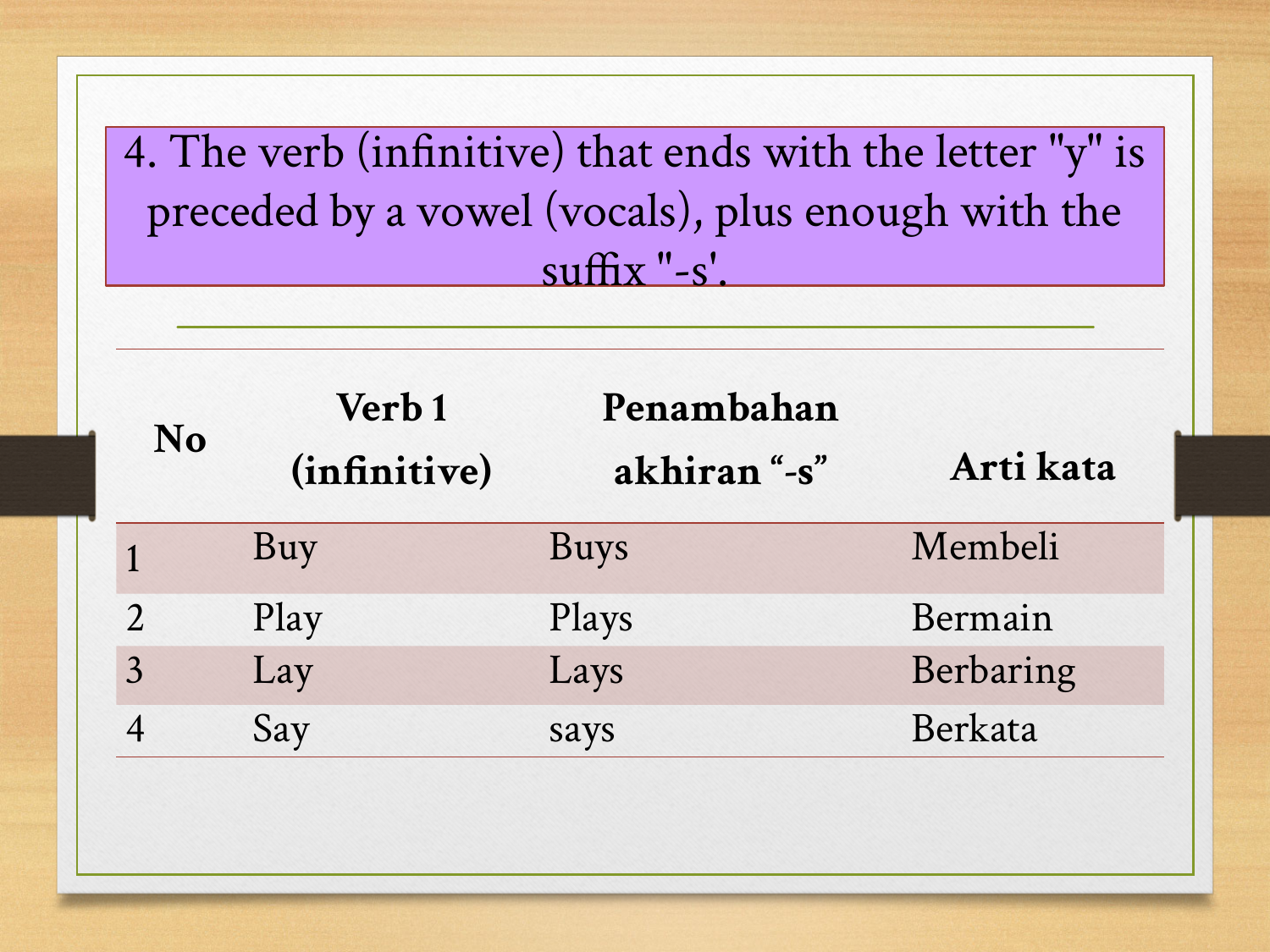

# 4. The verb (infinitive) that ends with the letter "y" is preceded by a vowel (vocals), plus enough with the suffix "-s'.
| No | Verb 1 (infinitive) | Penambahan akhiran “-s” | Arti kata |
| --- | --- | --- | --- |
| 1 | Buy | Buys | Membeli |
| 2 | Play | Plays | Bermain |
| 3 | Lay | Lays | Berbaring |
| 4 | Say | says | Berkata |